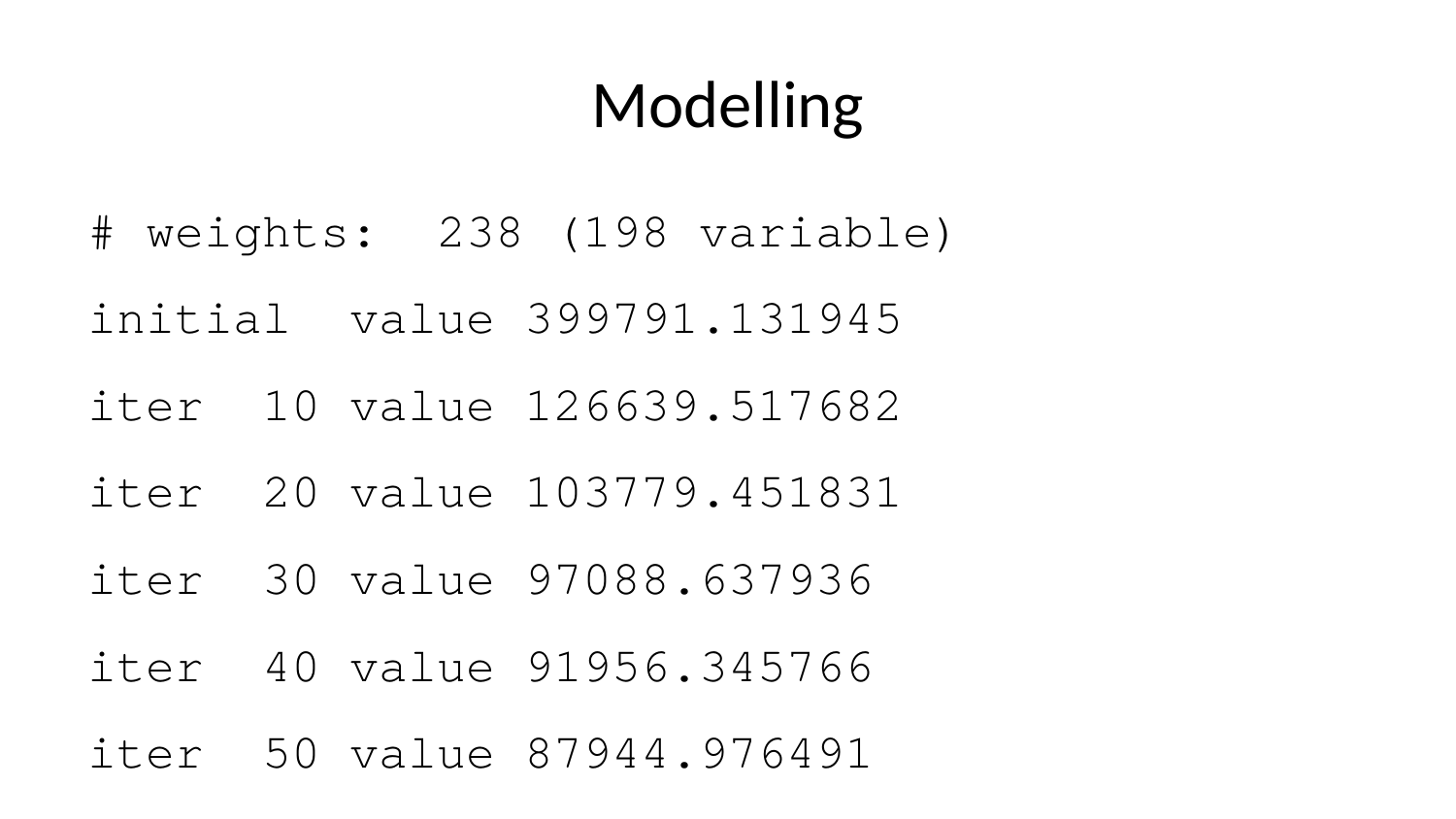

# Modelling
# weights:  238 (198 variable)
initial  value 399791.131945
iter  10 value 126639.517682
iter  20 value 103779.451831
iter  30 value 97088.637936
iter  40 value 91956.345766
iter  50 value 87944.976491
iter  60 value 85762.997646
iter  70 value 83126.138557
iter  80 value 81571.885958
iter  90 value 81262.495695
iter 100 value 81212.030099
final  value 81212.030099
stopped after 100 iterations
# weights:  259 (216 variable)
initial  value 399791.131945
iter  10 value 215001.009243
iter  20 value 177848.963491
iter  30 value 156796.609415
iter  40 value 142652.781894
iter  50 value 123418.798186
iter  60 value 108871.149235
iter  70 value 96731.000821
iter  80 value 88936.643276
iter  90 value 84020.780544
iter 100 value 80793.162794
final  value 80793.162794
stopped after 100 iterations
# weights:  252 (210 variable)
initial  value 399791.131945
iter  10 value 144032.727280
iter  20 value 124919.751476
iter  30 value 111976.041567
iter  40 value 101875.629993
iter  50 value 95450.092194
iter  60 value 89460.648702
iter  70 value 85223.775743
iter  80 value 82788.860638
iter  90 value 81265.601333
iter 100 value 80668.974336
final  value 80668.974336
stopped after 100 iterations
# weights:  273 (228 variable)
initial  value 399791.131945
iter  10 value 212049.576681
iter  20 value 178239.604541
iter  30 value 160609.074880
iter  40 value 143240.736144
iter  50 value 124882.672065
iter  60 value 114415.699568
iter  70 value 103729.936738
iter  80 value 92907.844453
iter  90 value 86511.227083
iter 100 value 82471.169387
final  value 82471.169387
stopped after 100 iterations